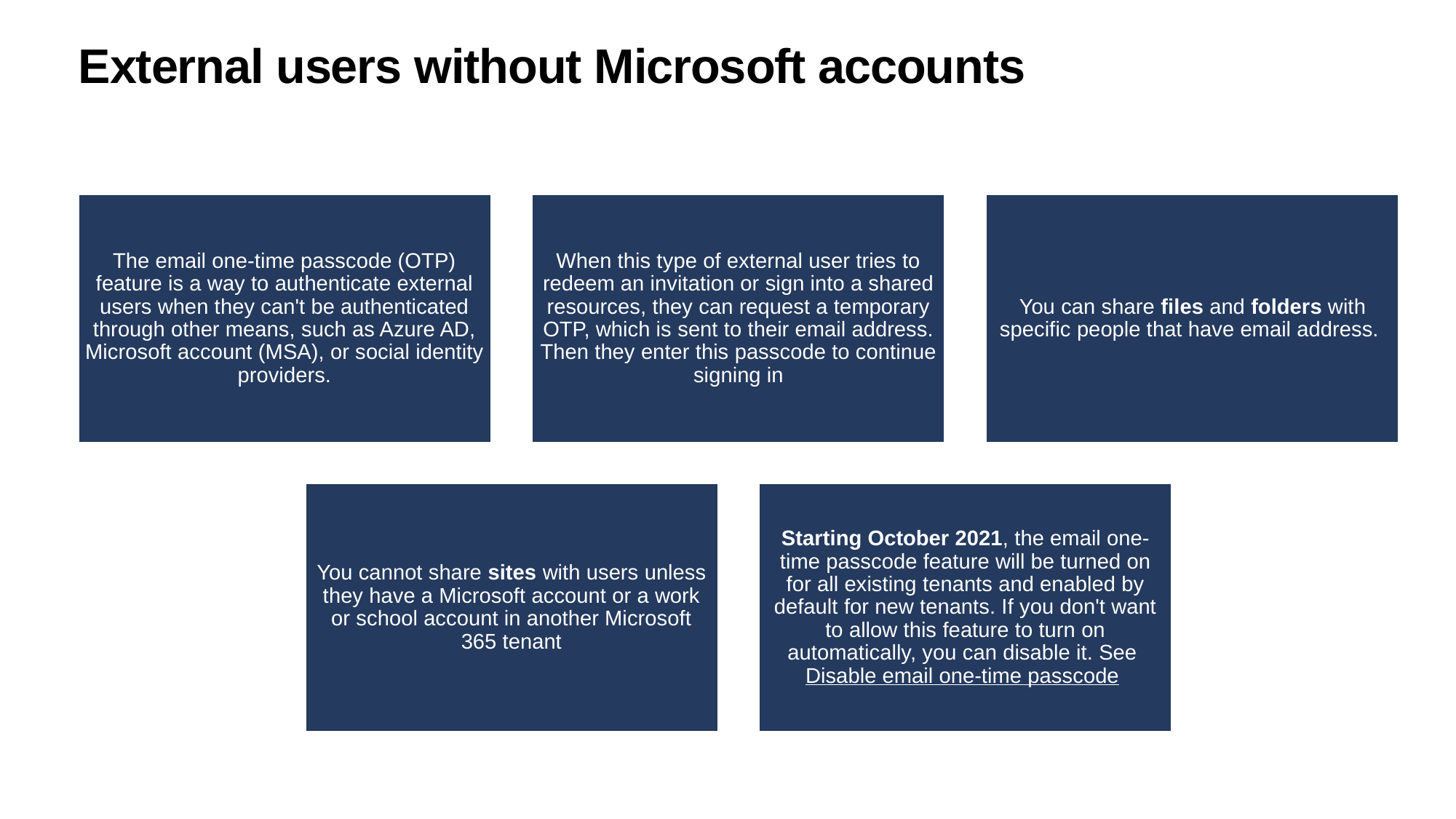

# External users without Microsoft accounts
The email one-time passcode (OTP) feature is a way to authenticate external users when they can't be authenticated through other means, such as Azure AD, Microsoft account (MSA), or social identity providers.
When this type of external user tries to redeem an invitation or sign into a shared resources, they can request a temporary OTP, which is sent to their email address. Then they enter this passcode to continue signing in
You can share files and folders with specific people that have email address.
You cannot share sites with users unless they have a Microsoft account or a work or school account in another Microsoft 365 tenant
Starting October 2021, the email one-time passcode feature will be turned on for all existing tenants and enabled by default for new tenants. If you don't want to allow this feature to turn on automatically, you can disable it. See Disable email one-time passcode